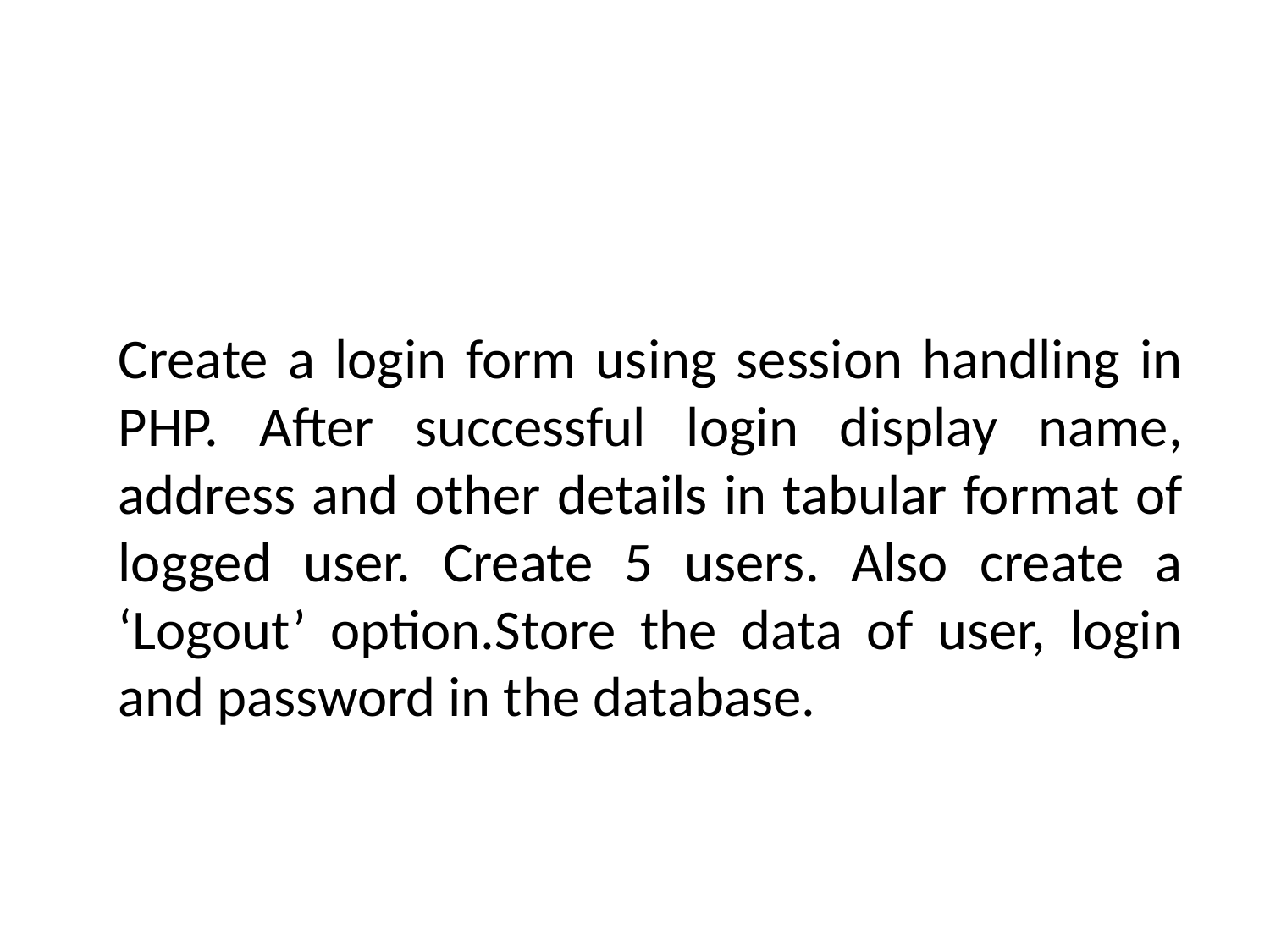

#

Create a login form using session handling in PHP. After successful login display name, address and other details in tabular format of logged user. Create 5 users. Also create a ‘Logout’ option.Store the data of user, login and password in the database.